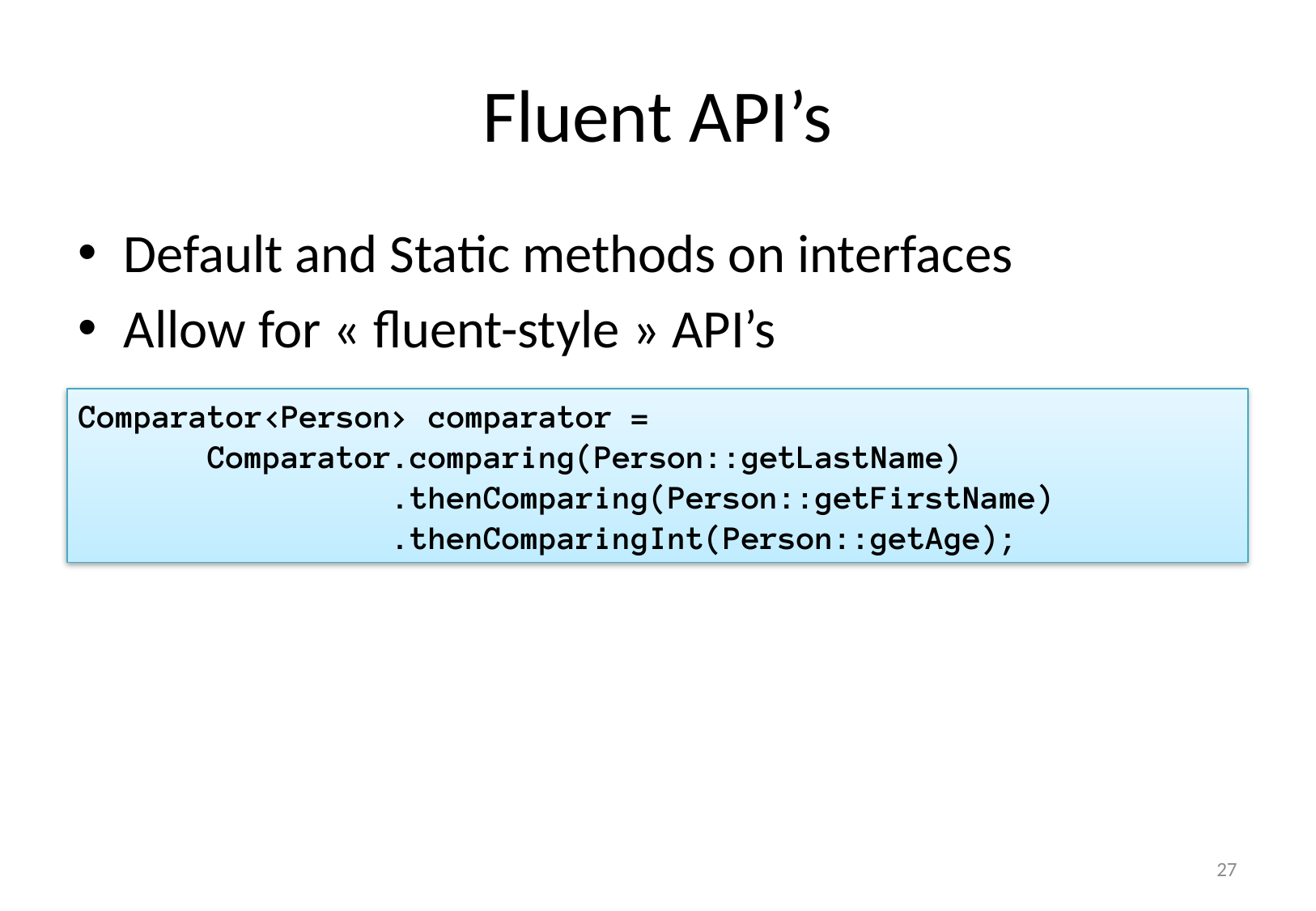

# Fluent API’s
Default and Static methods on interfaces
Allow for « fluent-style » API’s
Comparator<Person> comparator =
       Comparator.comparing(Person::getLastName)
                 .thenComparing(Person::getFirstName)
                 .thenComparingInt(Person::getAge);
27